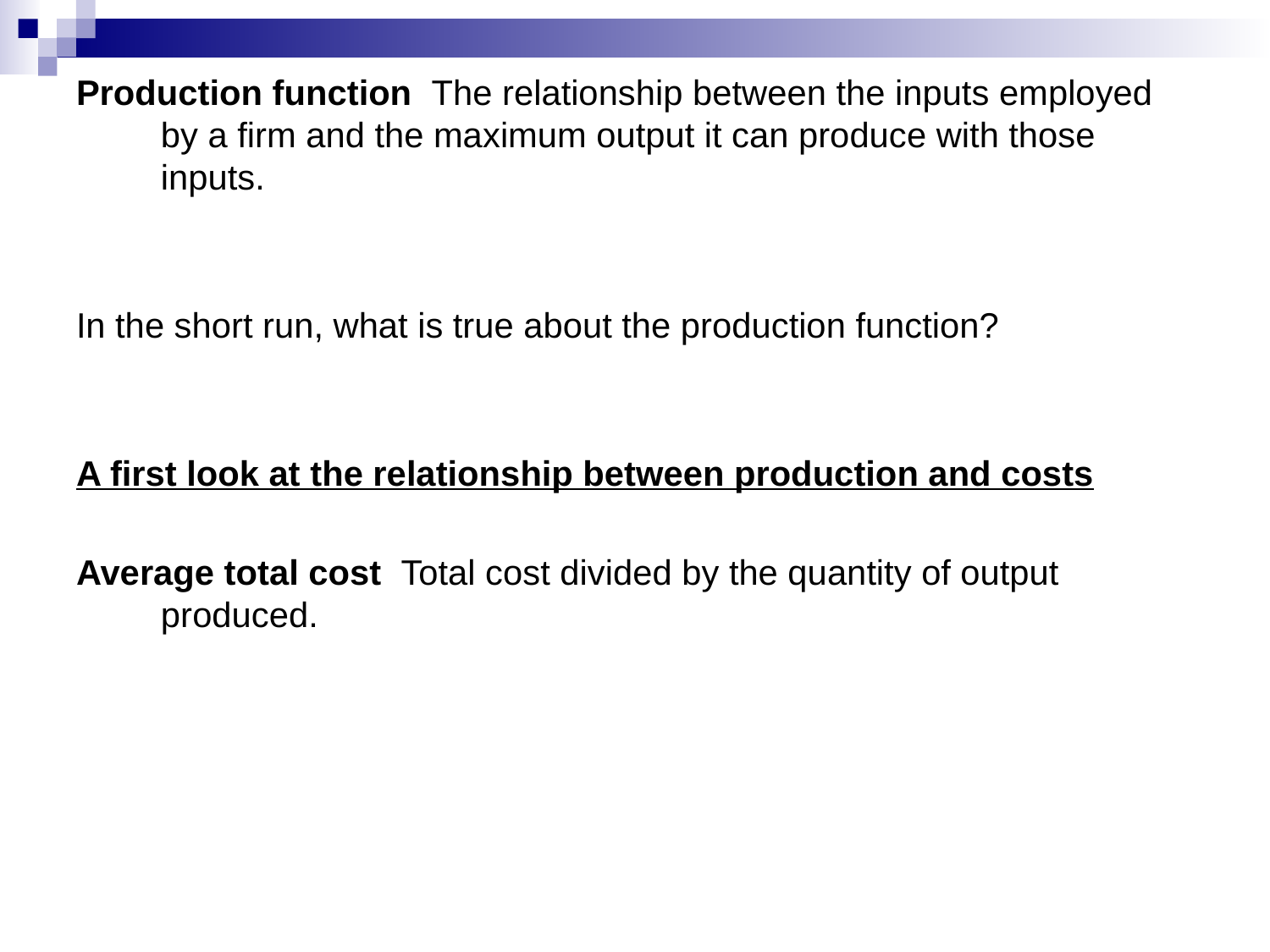

Production function  The relationship between the inputs employed by a firm and the maximum output it can produce with those inputs.

In the short run, what is true about the production function?

A first look at the relationship between production and costs

Average total cost  Total cost divided by the quantity of output produced.